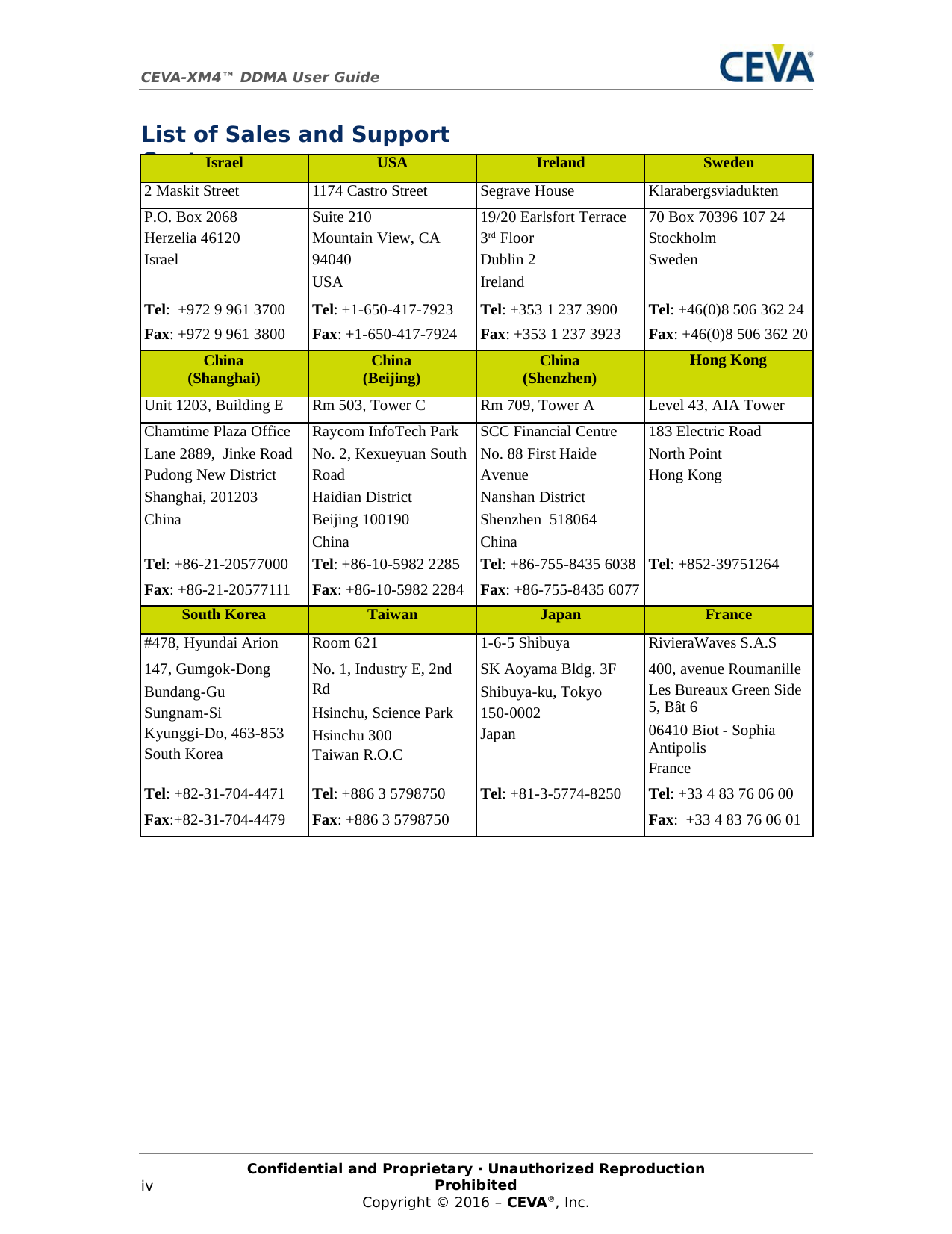

CEVA-XM4™ DDMA User Guide

List of Sales and Support Centers
| Israel | USA | Ireland | Sweden |
| --- | --- | --- | --- |
| 2 Maskit Street | 1174 Castro Street | Segrave House | Klarabergsviadukten |
| P.O. Box 2068 | Suite 210 | 19/20 Earlsfort Terrace | 70 Box 70396 107 24 |
| Herzelia 46120 | Mountain View, CA | 3rd Floor | Stockholm |
| Israel | 94040 | Dublin 2 | Sweden |
|  | USA | Ireland |  |
| Tel: +972 9 961 3700 | Tel: +1-650-417-7923 | Tel: +353 1 237 3900 | Tel: +46(0)8 506 362 24 |
| Fax: +972 9 961 3800 | Fax: +1-650-417-7924 | Fax: +353 1 237 3923 | Fax: +46(0)8 506 362 20 |
| China (Shanghai) | China (Beijing) | China (Shenzhen) | Hong Kong |
| Unit 1203, Building E | Rm 503, Tower C | Rm 709, Tower A | Level 43, AIA Tower |
| Chamtime Plaza Office | Raycom InfoTech Park | SCC Financial Centre | 183 Electric Road |
| Lane 2889, Jinke Road | No. 2, Kexueyuan South | No. 88 First Haide | North Point |
| Pudong New District | Road | Avenue | Hong Kong |
| Shanghai, 201203 | Haidian District | Nanshan District |  |
| China | Beijing 100190 | Shenzhen 518064 |  |
|  | China | China |  |
| Tel: +86-21-20577000 | Tel: +86-10-5982 2285 | Tel: +86-755-8435 6038 | Tel: +852-39751264 |
| Fax: +86-21-20577111 | Fax: +86-10-5982 2284 | Fax: +86-755-8435 6077 |  |
| South Korea | Taiwan | Japan | France |
| #478, Hyundai Arion | Room 621 | 1-6-5 Shibuya | RivieraWaves S.A.S |
| 147, Gumgok-Dong | No. 1, Industry E, 2nd | SK Aoyama Bldg. 3F | 400, avenue Roumanille |
| Bundang-Gu Sungnam-Si Kyunggi-Do, 463-853 South Korea | Rd Hsinchu, Science Park Hsinchu 300 Taiwan R.O.C | Shibuya-ku, Tokyo 150-0002 Japan | Les Bureaux Green Side 5, Bât 6 06410 Biot - Sophia Antipolis France |
| Tel: +82-31-704-4471 | Tel: +886 3 5798750 | Tel: +81-3-5774-8250 | Tel: +33 4 83 76 06 00 |
| Fax:+82-31-704-4479 | Fax: +886 3 5798750 |  | Fax: +33 4 83 76 06 01 |

Confidential and Proprietary · Unauthorized Reproduction Prohibited
Copyright © 2016 – CEVA®, Inc.
iv